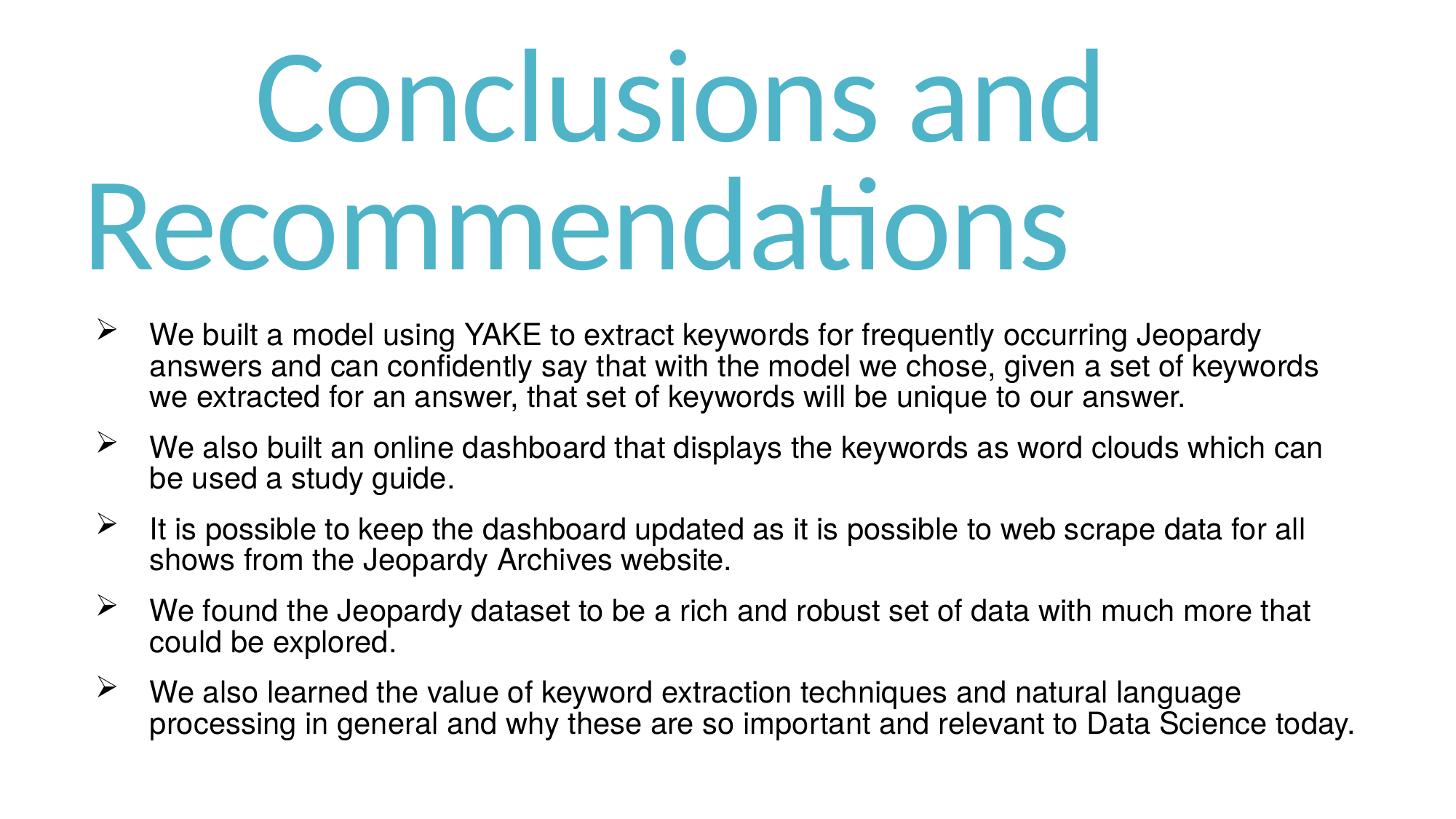

# Conclusions and     	Recommendations
We built a model using YAKE to extract keywords for frequently occurring Jeopardy answers and can confidently say that with the model we chose, given a set of keywords we extracted for an answer, that set of keywords will be unique to our answer.
We also built an online dashboard that displays the keywords as word clouds which can be used a study guide.
It is possible to keep the dashboard updated as it is possible to web scrape data for all shows from the Jeopardy Archives website.
We found the Jeopardy dataset to be a rich and robust set of data with much more that could be explored.
We also learned the value of keyword extraction techniques and natural language processing in general and why these are so important and relevant to Data Science today.